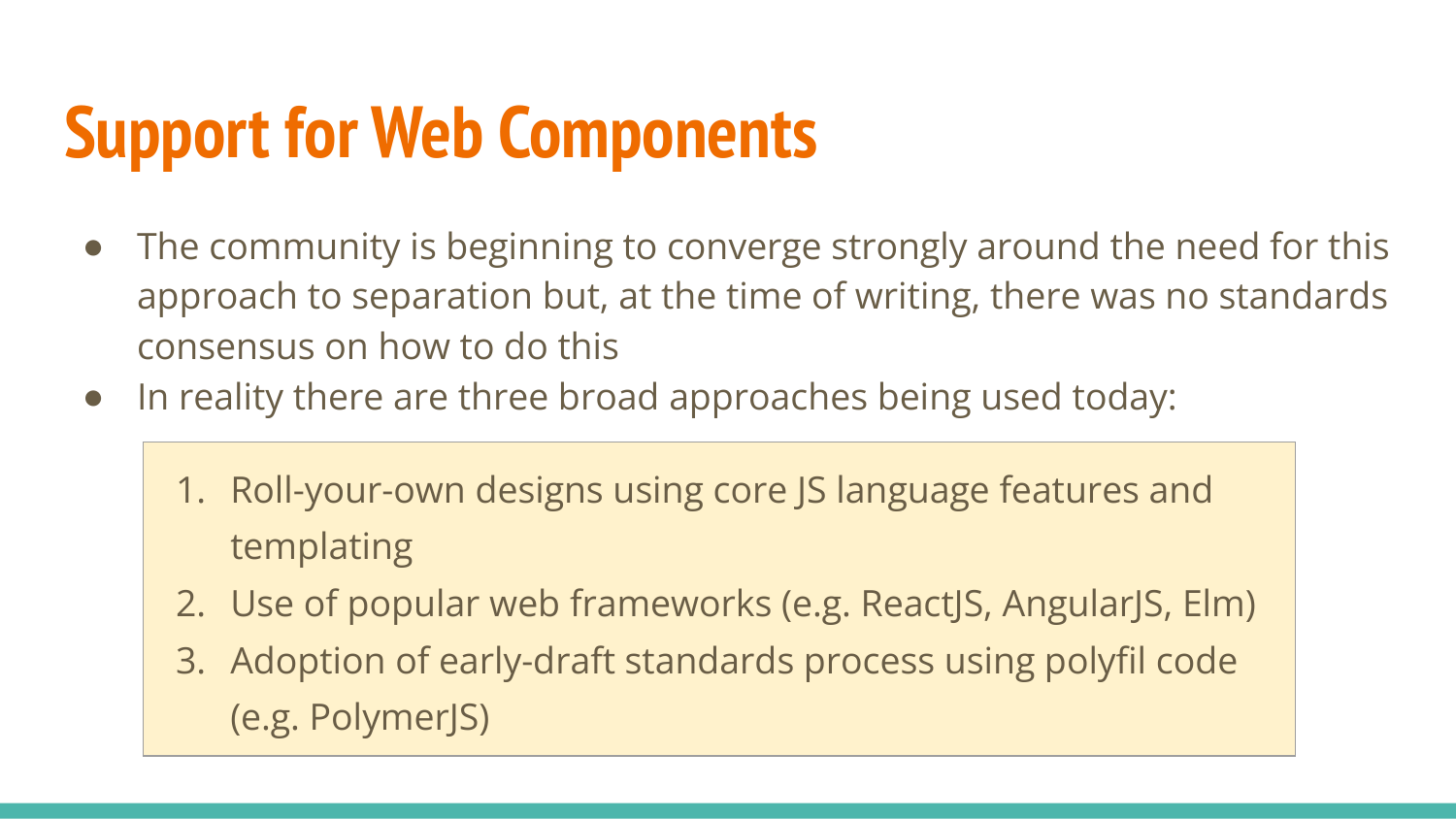

# Support for Web Components
The community is beginning to converge strongly around the need for this approach to separation but, at the time of writing, there was no standards consensus on how to do this
In reality there are three broad approaches being used today:

| Roll-your-own designs using core JS language features and templating Use of popular web frameworks (e.g. ReactJS, AngularJS, Elm) Adoption of early-draft standards process using polyfil code (e.g. PolymerJS) |
| --- |